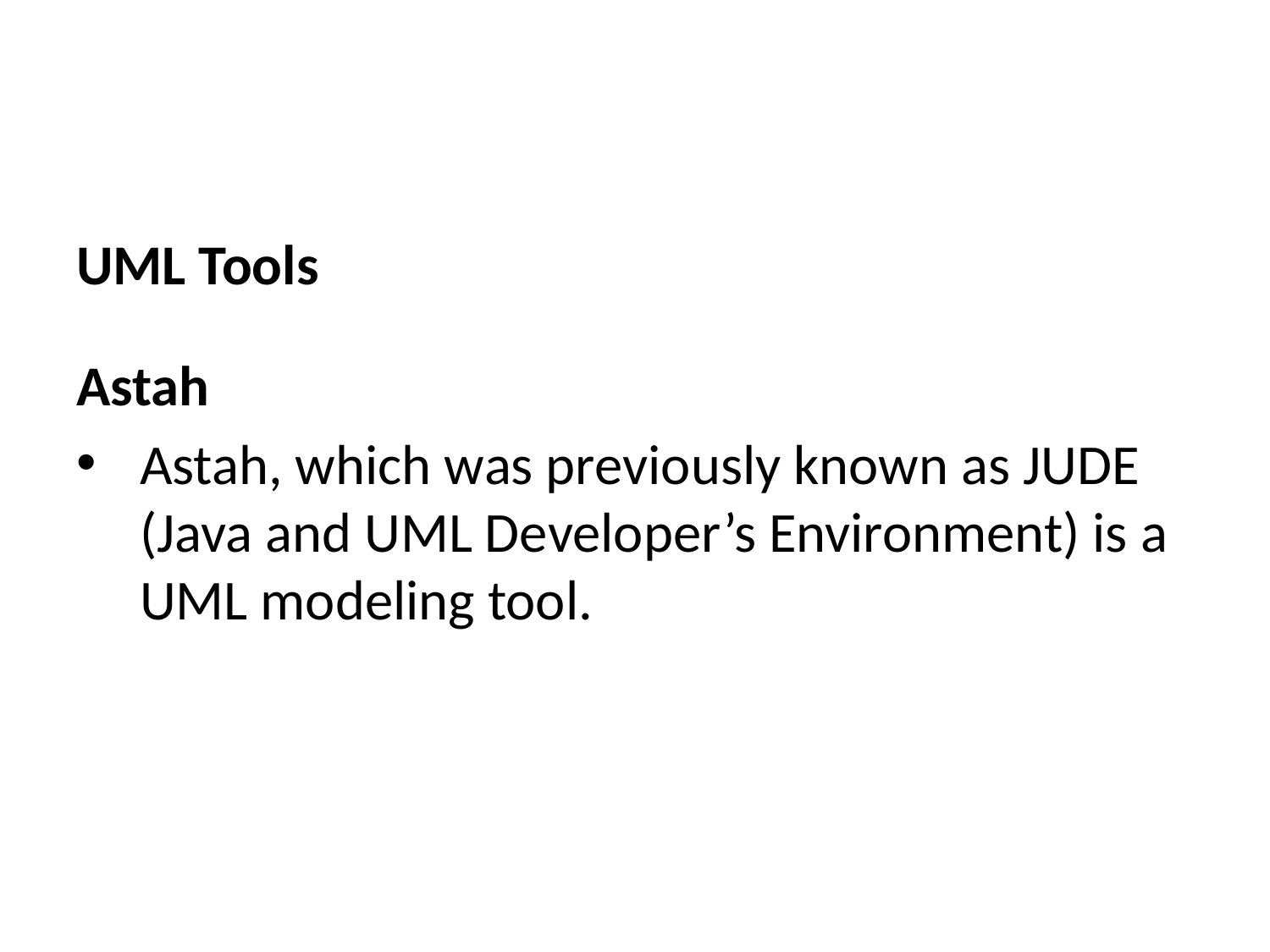

UML Tools
Astah
Astah, which was previously known as JUDE (Java and UML Developer’s Environment) is a UML modeling tool.